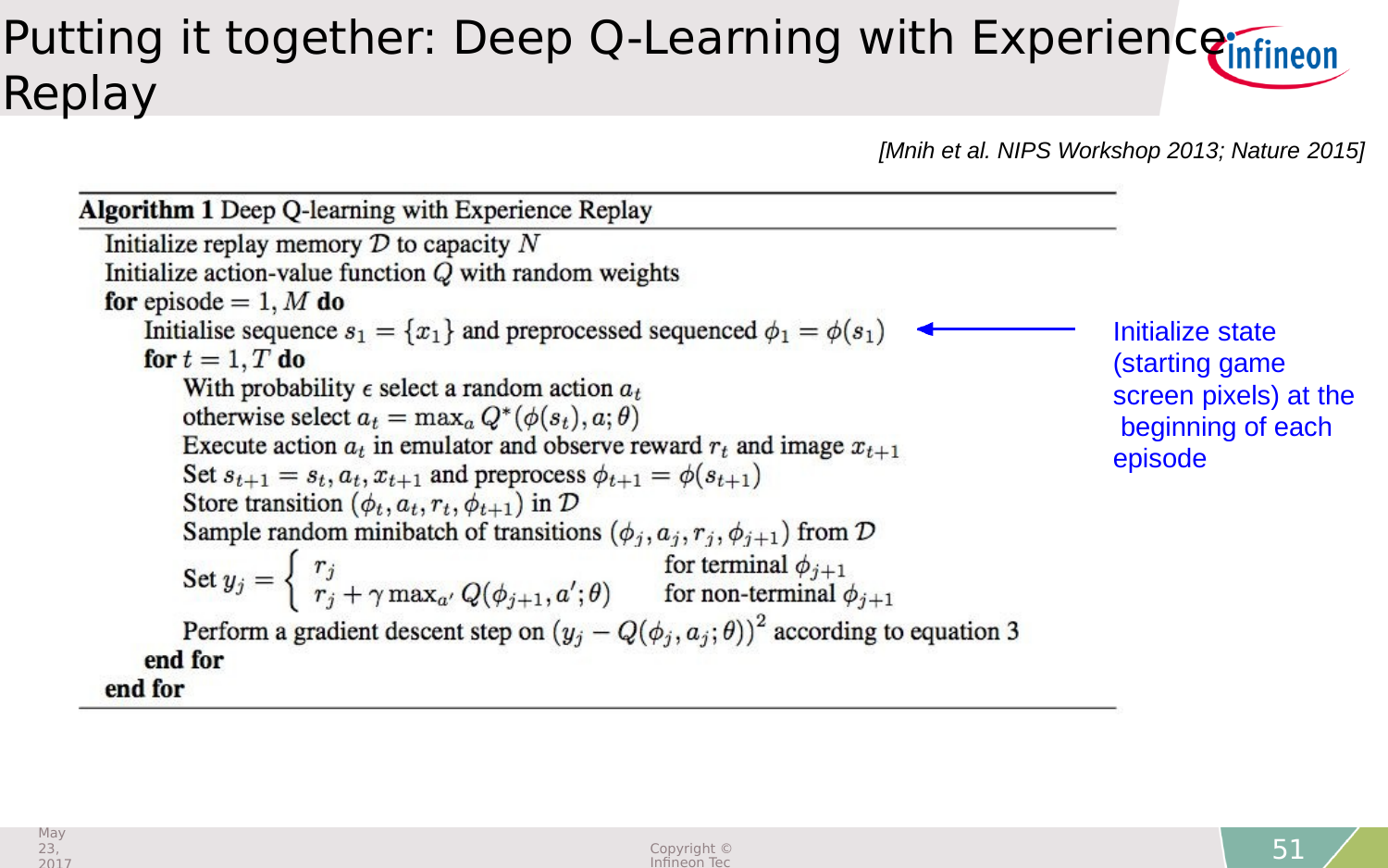

Putting it together: Deep Q-Learning with Experience Replay
[Mnih et al. NIPS Workshop 2013; Nature 2015]

Initialize state  (starting game  screen pixels) at the  beginning of each  episode

May 23, 2017
Copyright © Infineon Technologies AG 2018. All rights reserved.
51